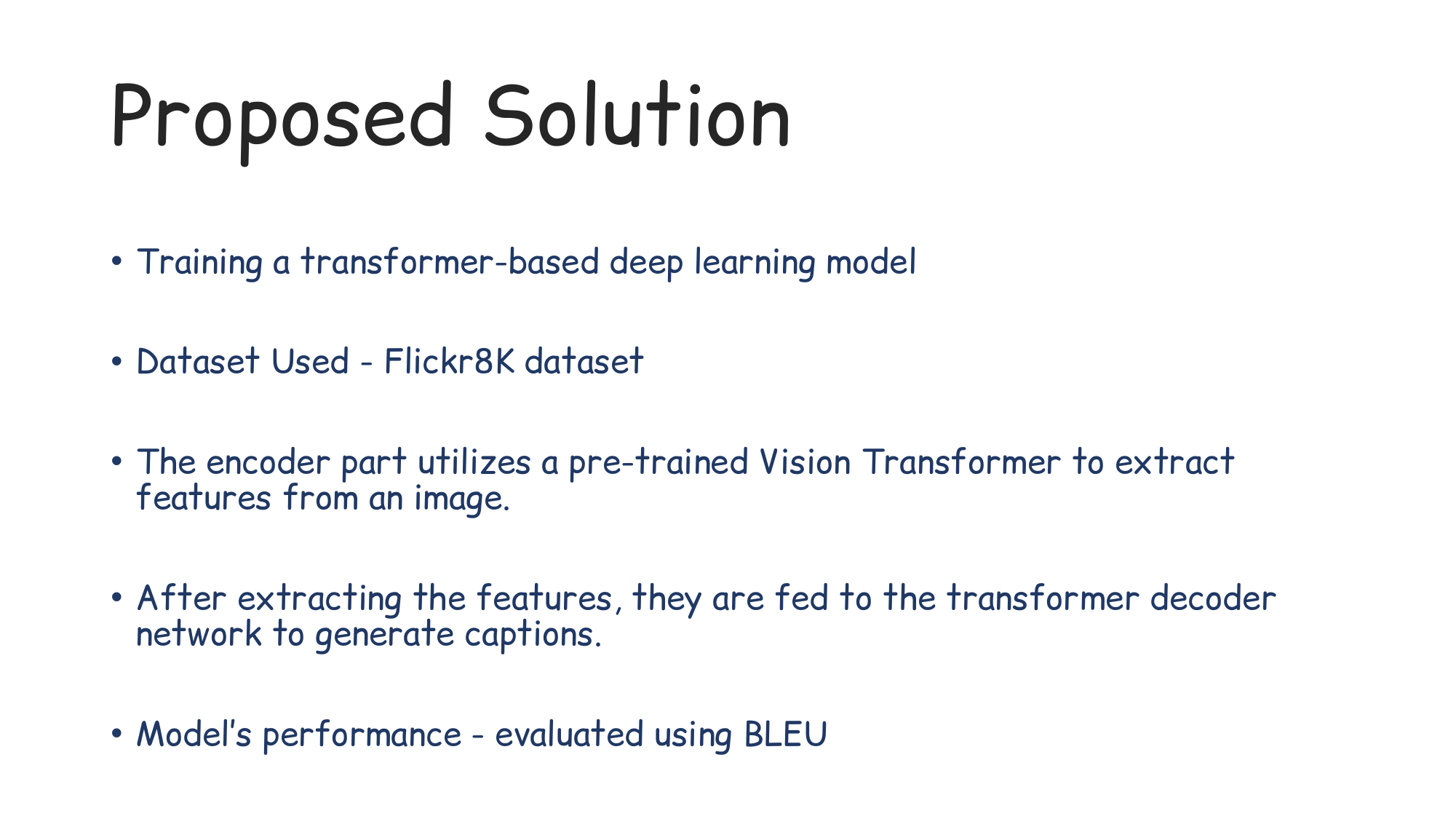

# Proposed Solution
Training a transformer-based deep learning model

Dataset Used - Flickr8K dataset

The encoder part utilizes a pre-trained Vision Transformer to extract features from an image.

After extracting the features, they are fed to the transformer decoder network to generate captions.

Model’s performance - evaluated using BLEU